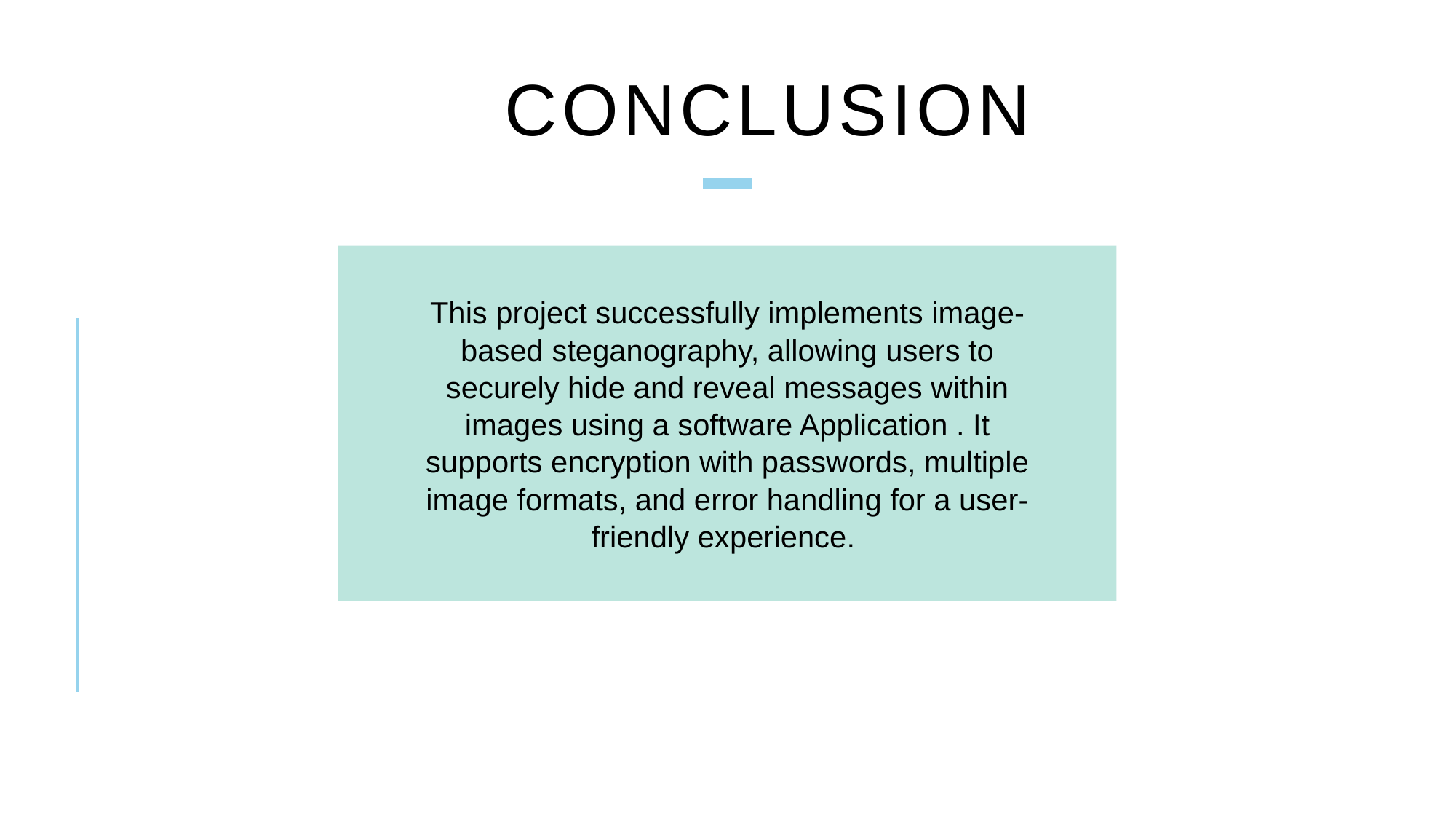

# Conclusion
This project successfully implements image-based steganography, allowing users to securely hide and reveal messages within images using a software Application . It supports encryption with passwords, multiple image formats, and error handling for a user-friendly experience.